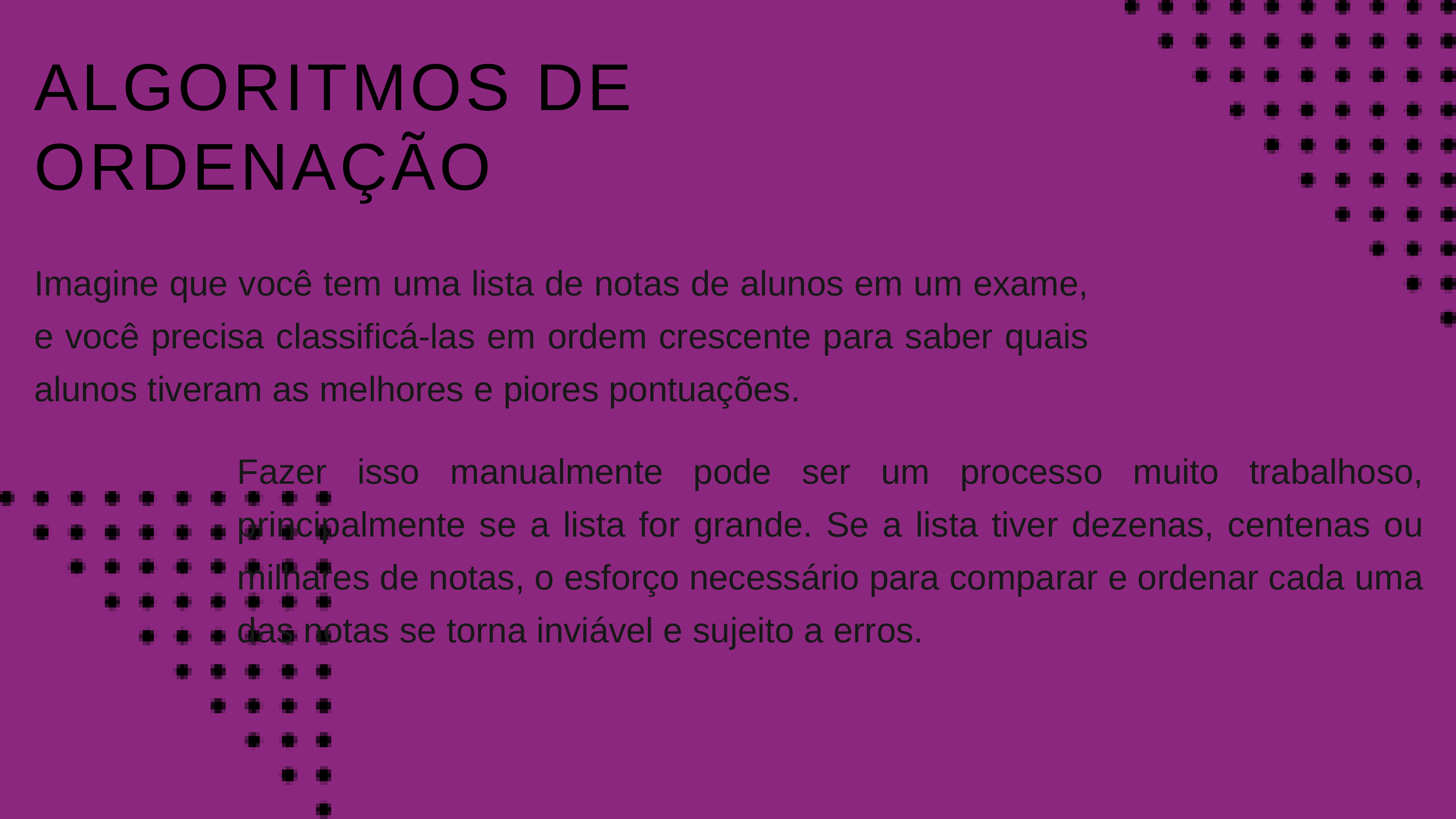

ALGORITMOS DE ORDENAÇÃO
Imagine que você tem uma lista de notas de alunos em um exame, e você precisa classificá-las em ordem crescente para saber quais alunos tiveram as melhores e piores pontuações.

Fazer isso manualmente pode ser um processo muito trabalhoso, principalmente se a lista for grande. Se a lista tiver dezenas, centenas ou milhares de notas, o esforço necessário para comparar e ordenar cada uma das notas se torna inviável e sujeito a erros.